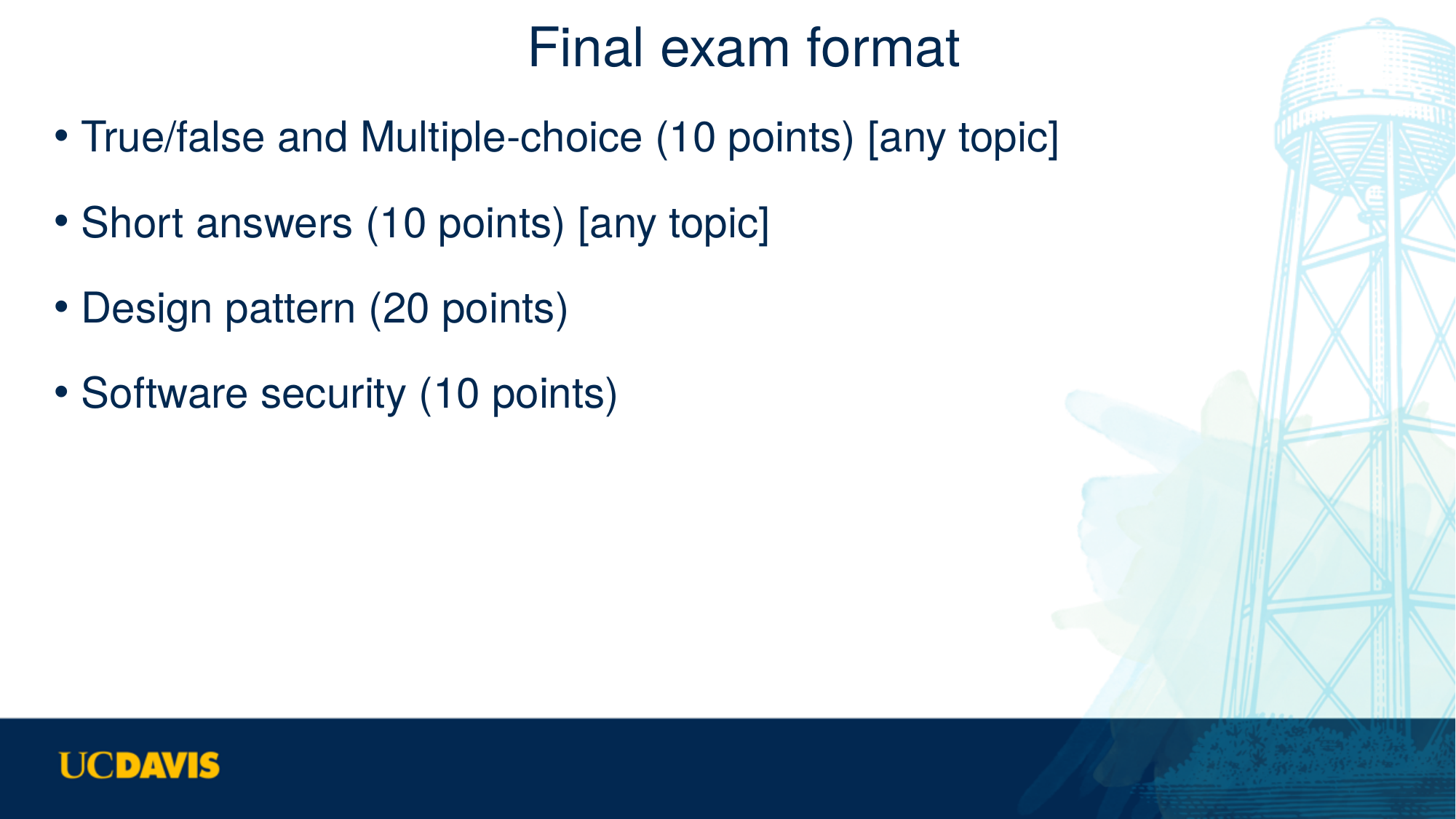

# Final exam format
True/false and Multiple-choice (10 points) [any topic]
Short answers (10 points) [any topic]
Design pattern (20 points)
Software security (10 points)